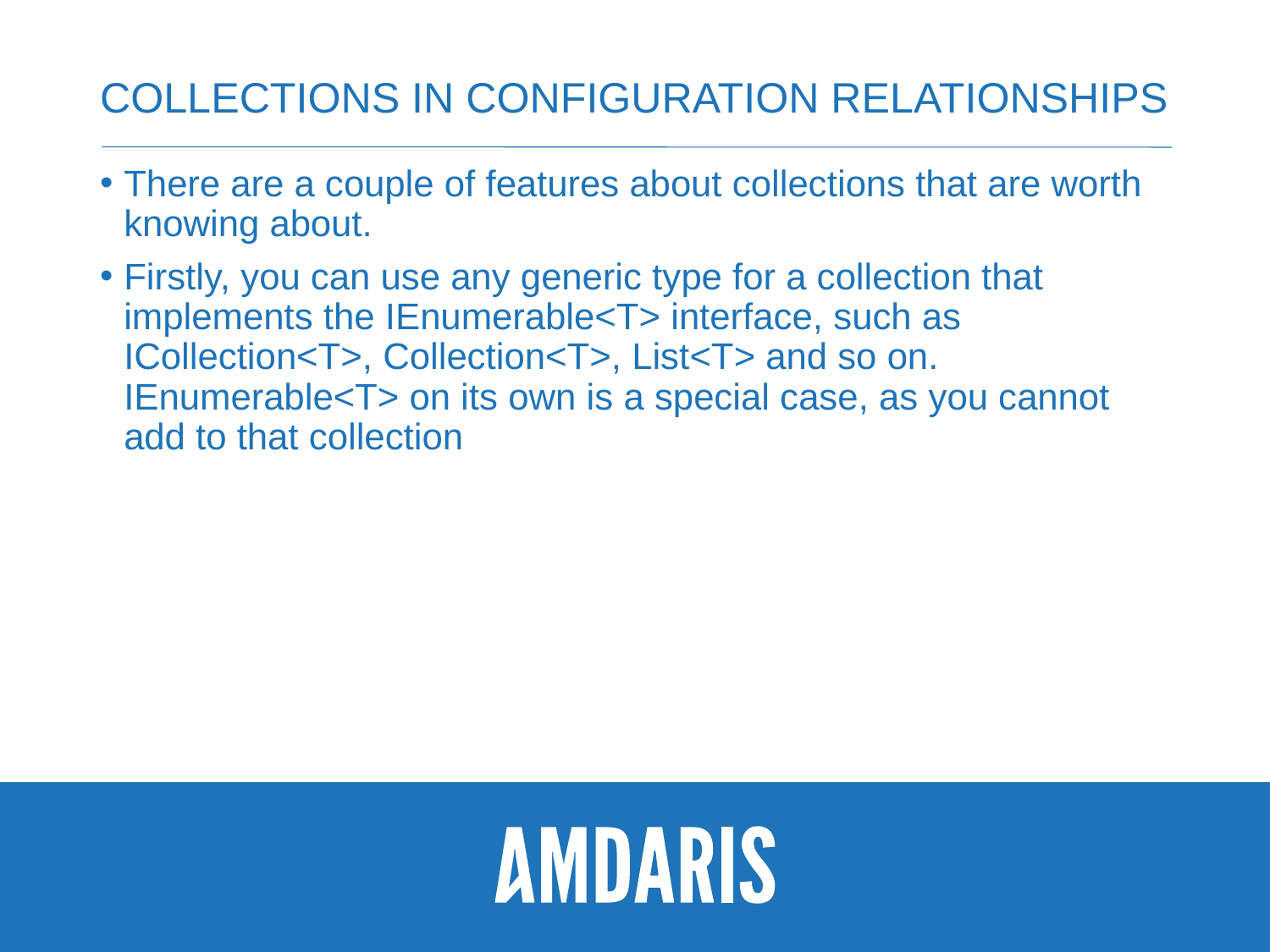

# Collections in configuration relationships
There are a couple of features about collections that are worth knowing about.
Firstly, you can use any generic type for a collection that implements the IEnumerable<T> interface, such as ICollection<T>, Collection<T>, List<T> and so on. IEnumerable<T> on its own is a special case, as you cannot add to that collection